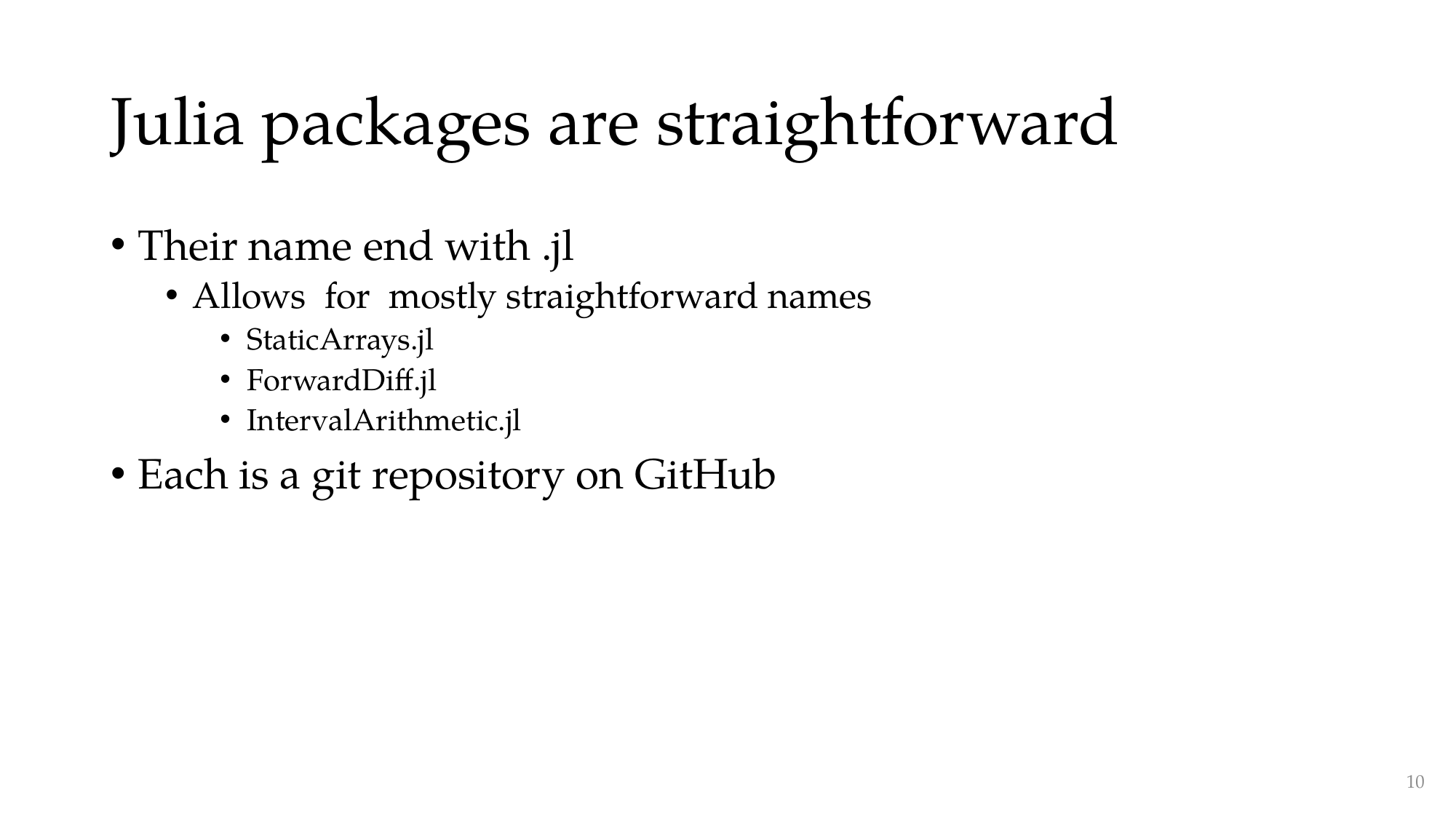

# Julia packages are straightforward
Their name end with .jl
Allows  for  mostly straightforward names
StaticArrays.jl
ForwardDiff.jl
IntervalArithmetic.jl
Each is a git repository on GitHub
10